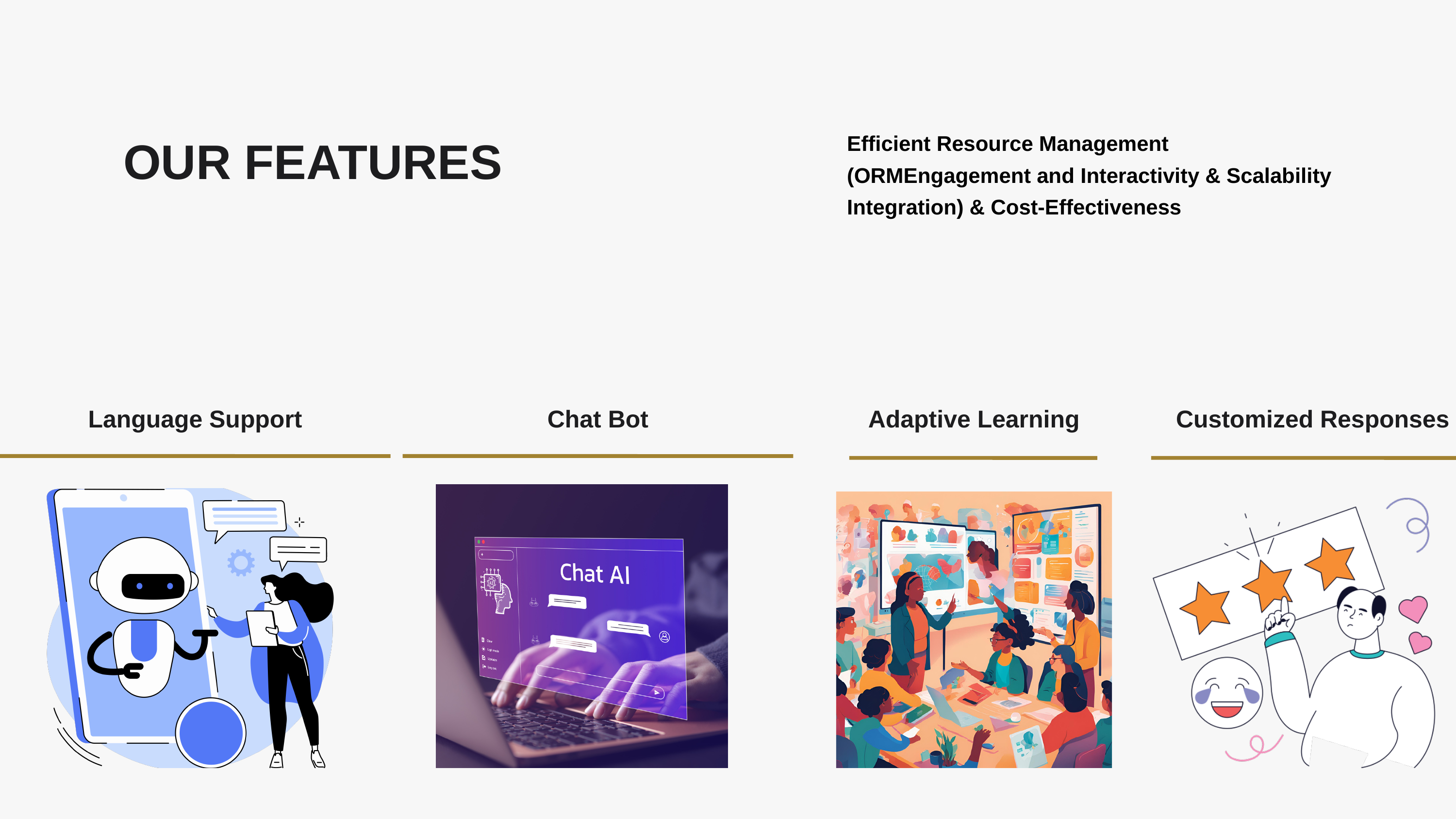

OUR FEATURES
Efficient Resource Management (ORMEngagement and Interactivity & Scalability Integration) & Cost-Effectiveness
Language Support
Chat Bot
Adaptive Learning
Customized Responses